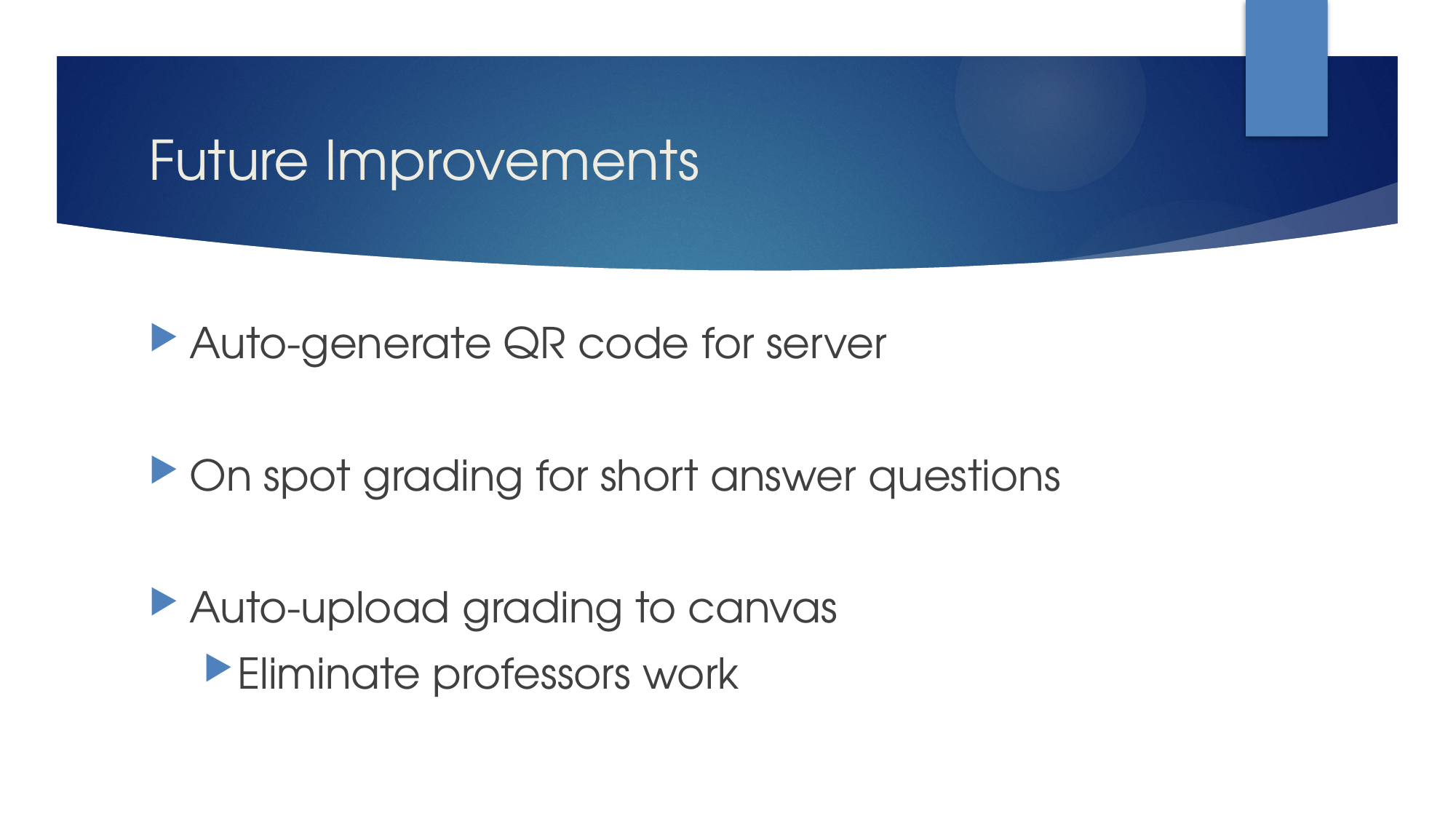

# Future Improvements
Auto-generate QR code for server

On spot grading for short answer questions

Auto-upload grading to canvas
Eliminate professors work